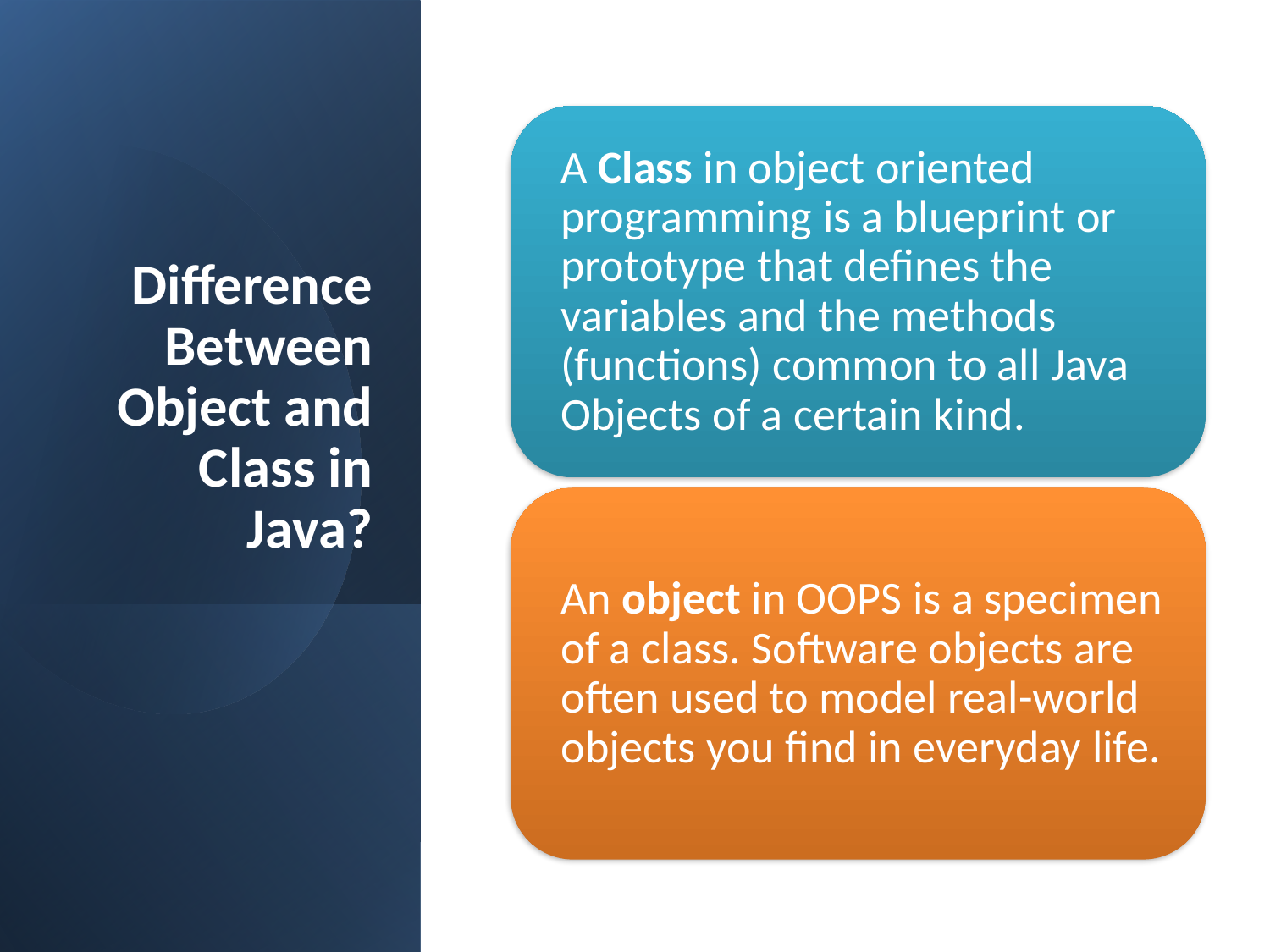

A Class in object oriented programming is a blueprint or prototype that defines the variables and the methods (functions) common to all Java Objects of a certain kind.
An object in OOPS is a specimen of a class. Software objects are often used to model real-world objects you find in everyday life.

# Difference Between Object and Class in Java?